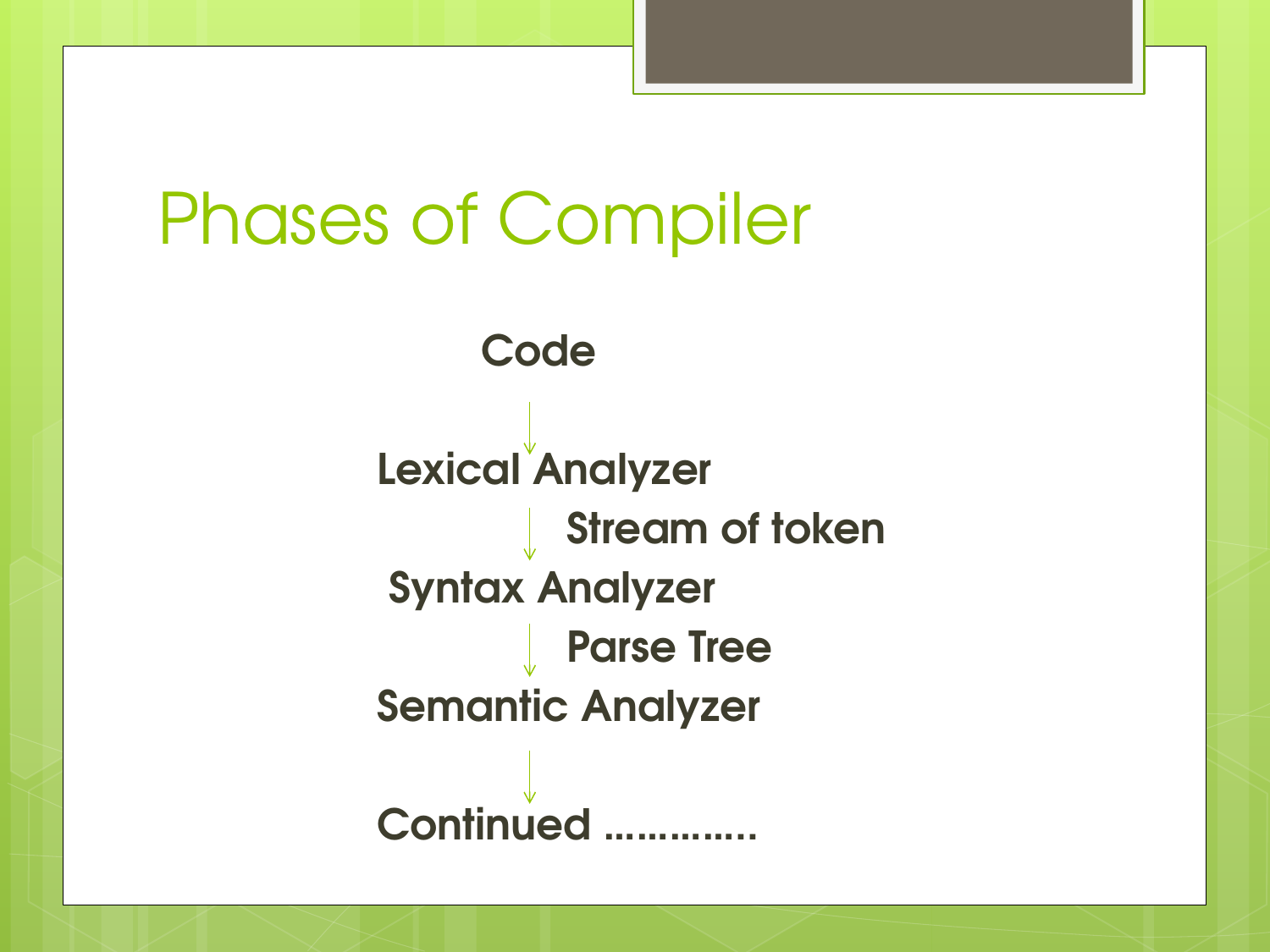

# Phases of Compiler
             Code

    Lexical Analyzer
                    Stream of token
     Syntax Analyzer
                    Parse Tree
    Semantic Analyzer

    Continued …………..